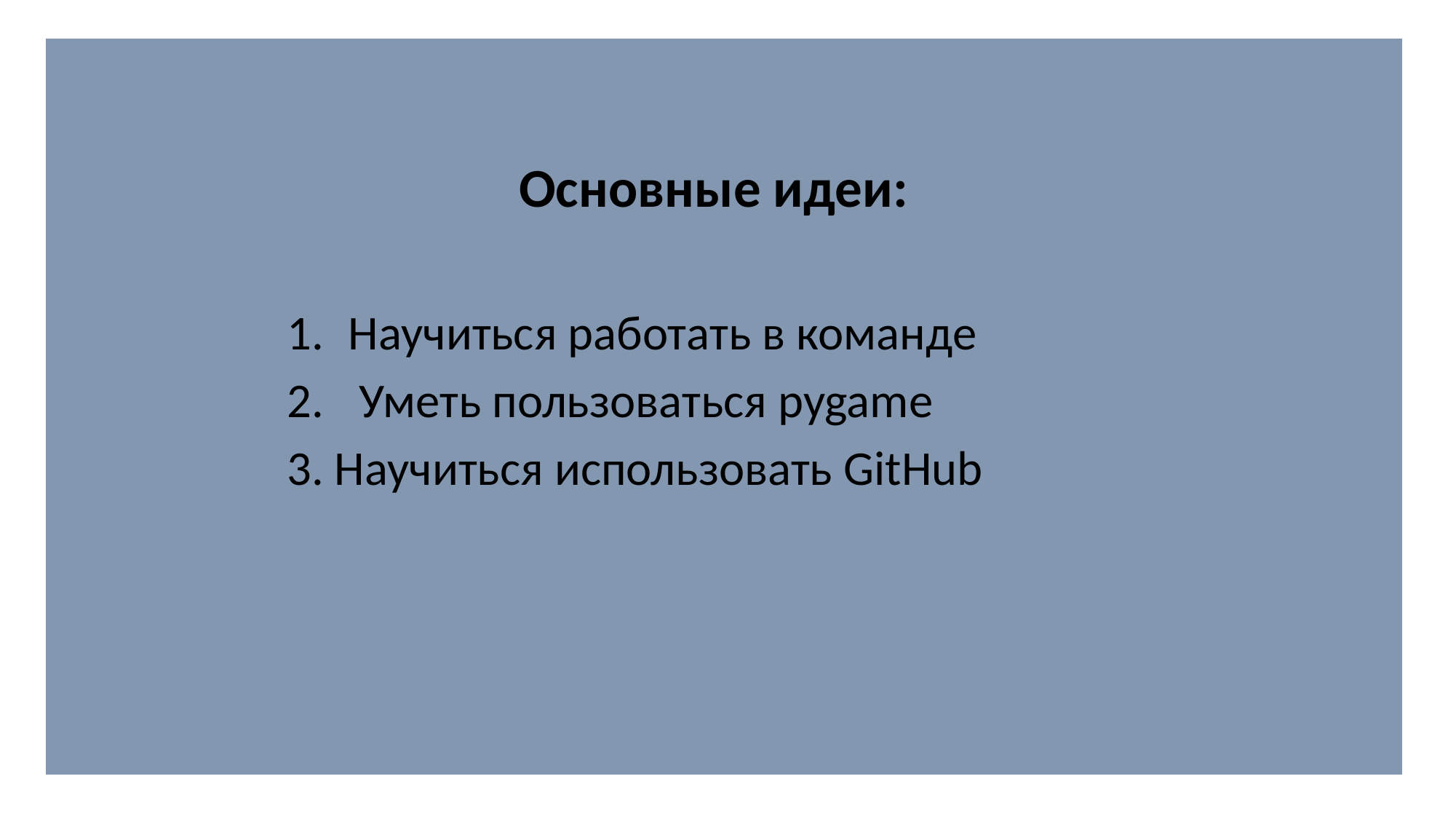

Основные идеи:

Научиться работать в команде
 Уметь пользoваться pygame
3. Научиться использовать GitHub